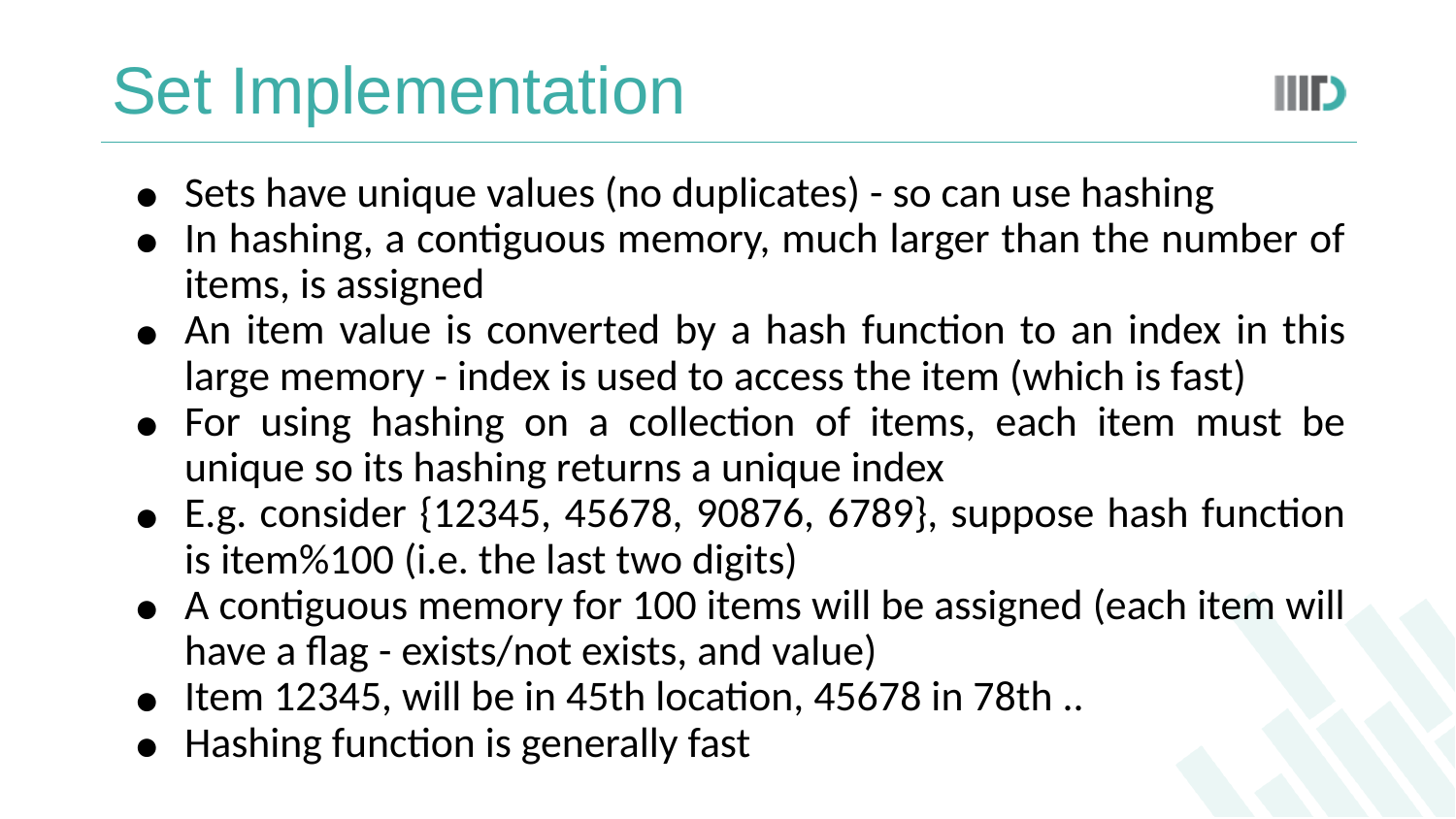

# Set Implementation
Sets have unique values (no duplicates) - so can use hashing
In hashing, a contiguous memory, much larger than the number of items, is assigned
An item value is converted by a hash function to an index in this large memory - index is used to access the item (which is fast)
For using hashing on a collection of items, each item must be unique so its hashing returns a unique index
E.g. consider {12345, 45678, 90876, 6789}, suppose hash function is item%100 (i.e. the last two digits)
A contiguous memory for 100 items will be assigned (each item will have a flag - exists/not exists, and value)
Item 12345, will be in 45th location, 45678 in 78th ..
Hashing function is generally fast